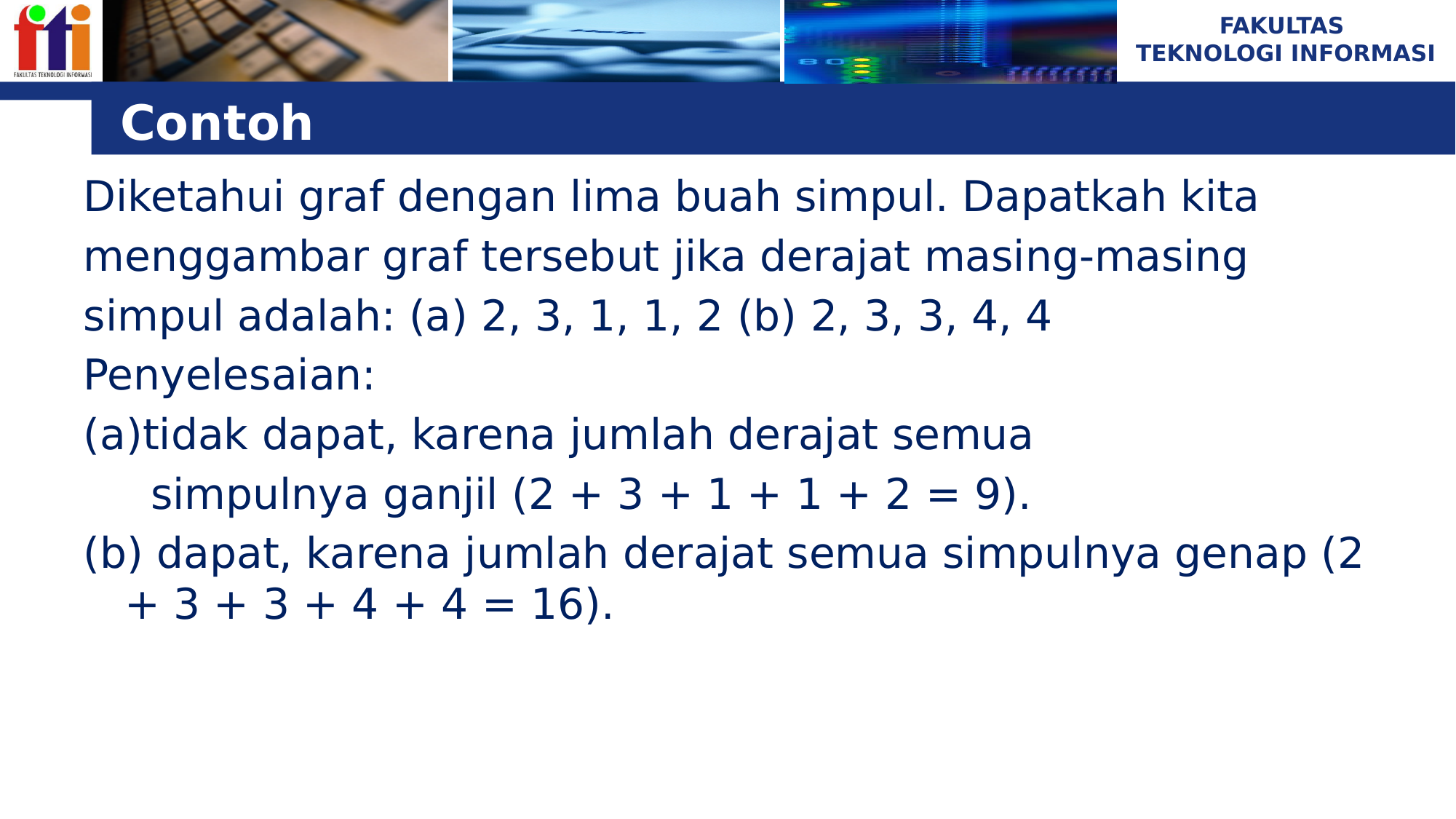

# Contoh
Diketahui graf dengan lima buah simpul. Dapatkah kita
menggambar graf tersebut jika derajat masing-masing
simpul adalah: (a) 2, 3, 1, 1, 2 (b) 2, 3, 3, 4, 4
Penyelesaian:
(a)tidak dapat, karena jumlah derajat semua
     simpulnya ganjil (2 + 3 + 1 + 1 + 2 = 9).
(b) dapat, karena jumlah derajat semua simpulnya genap (2 + 3 + 3 + 4 + 4 = 16).